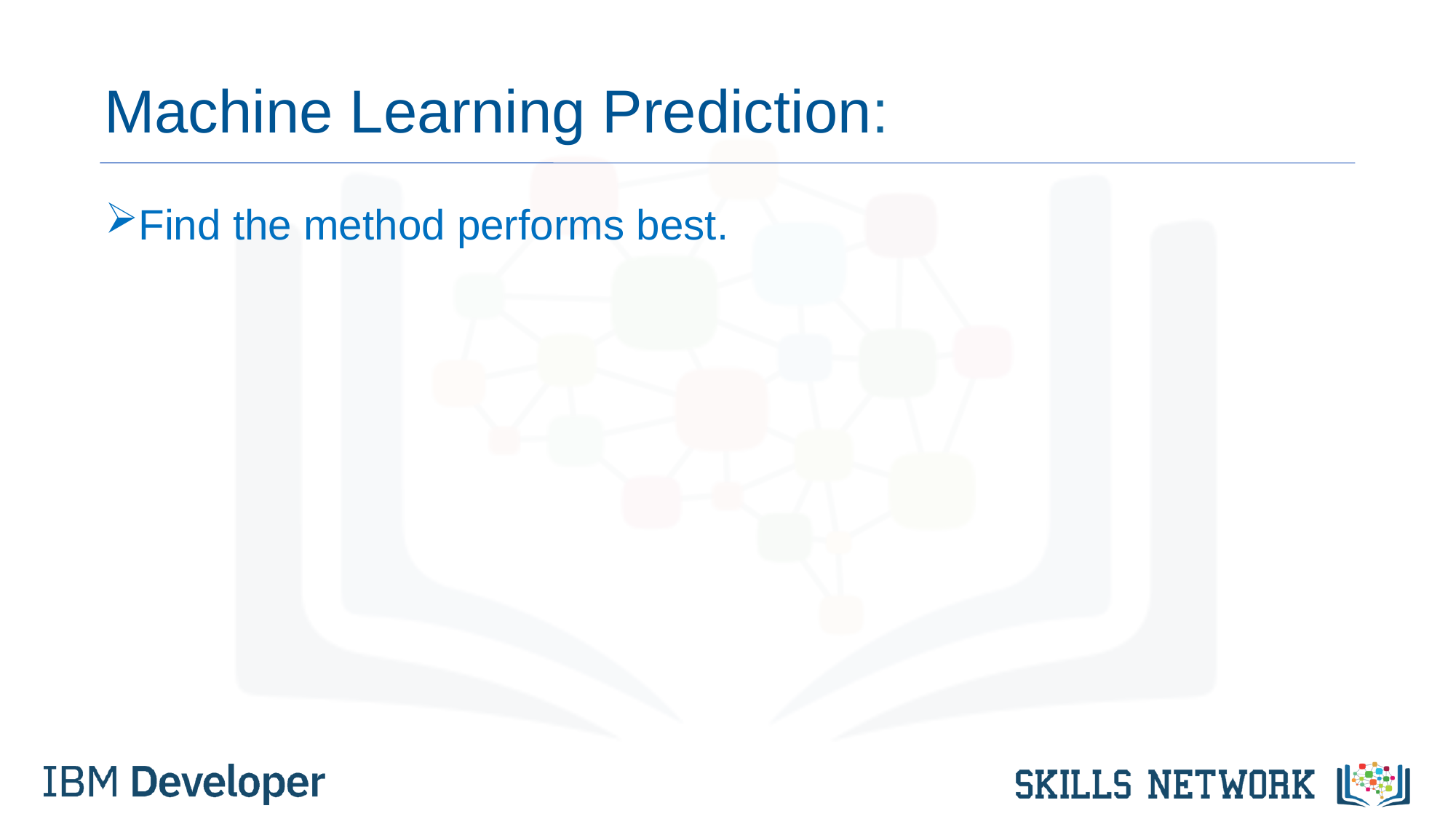

# Machine Learning Prediction:
Find the method performs best.